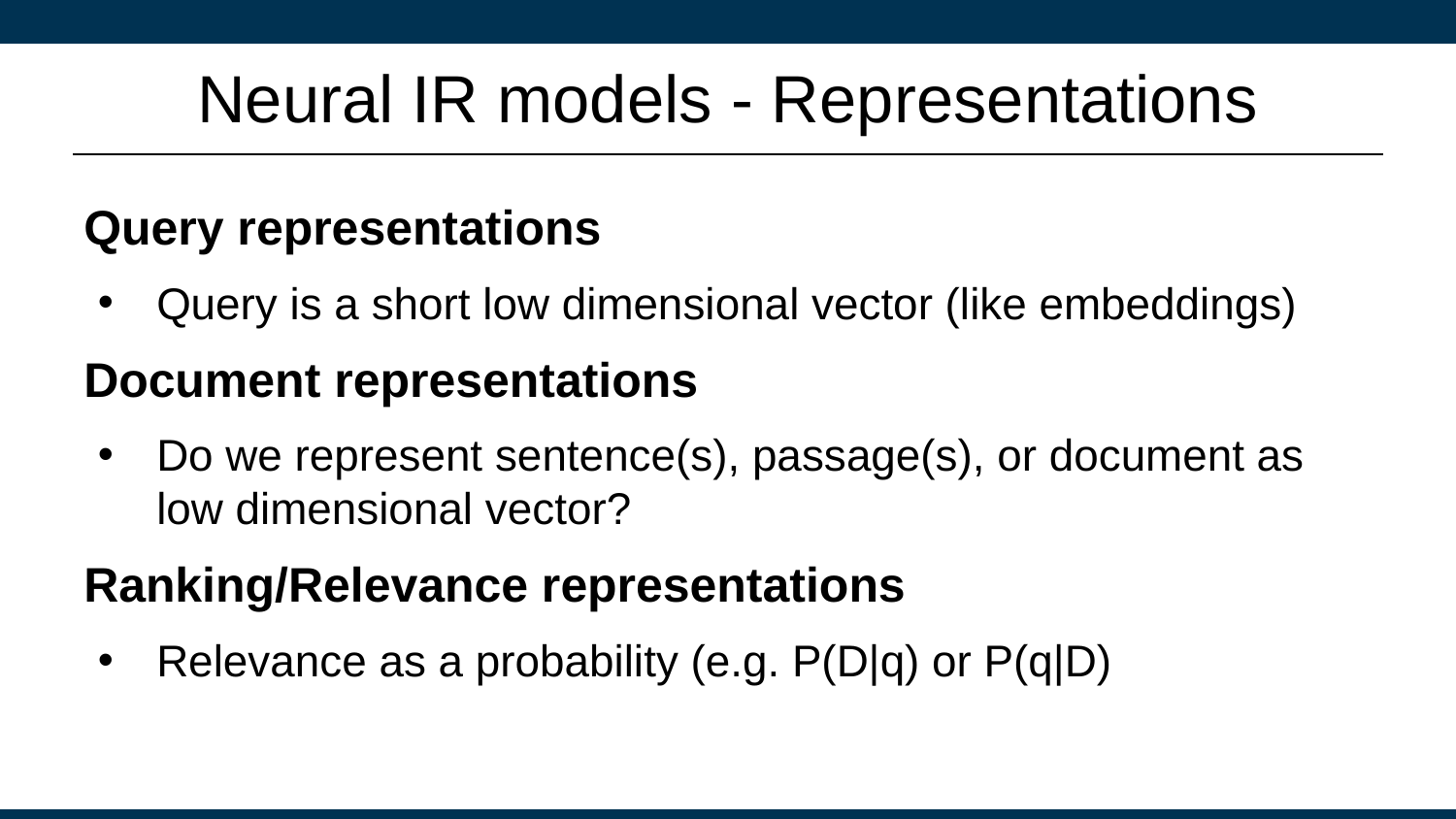

# Neural IR models - Representations
Query representations
Query is a short low dimensional vector (like embeddings)
Document representations
Do we represent sentence(s), passage(s), or document as low dimensional vector?
Ranking/Relevance representations
Relevance as a probability (e.g. P(D|q) or P(q|D)